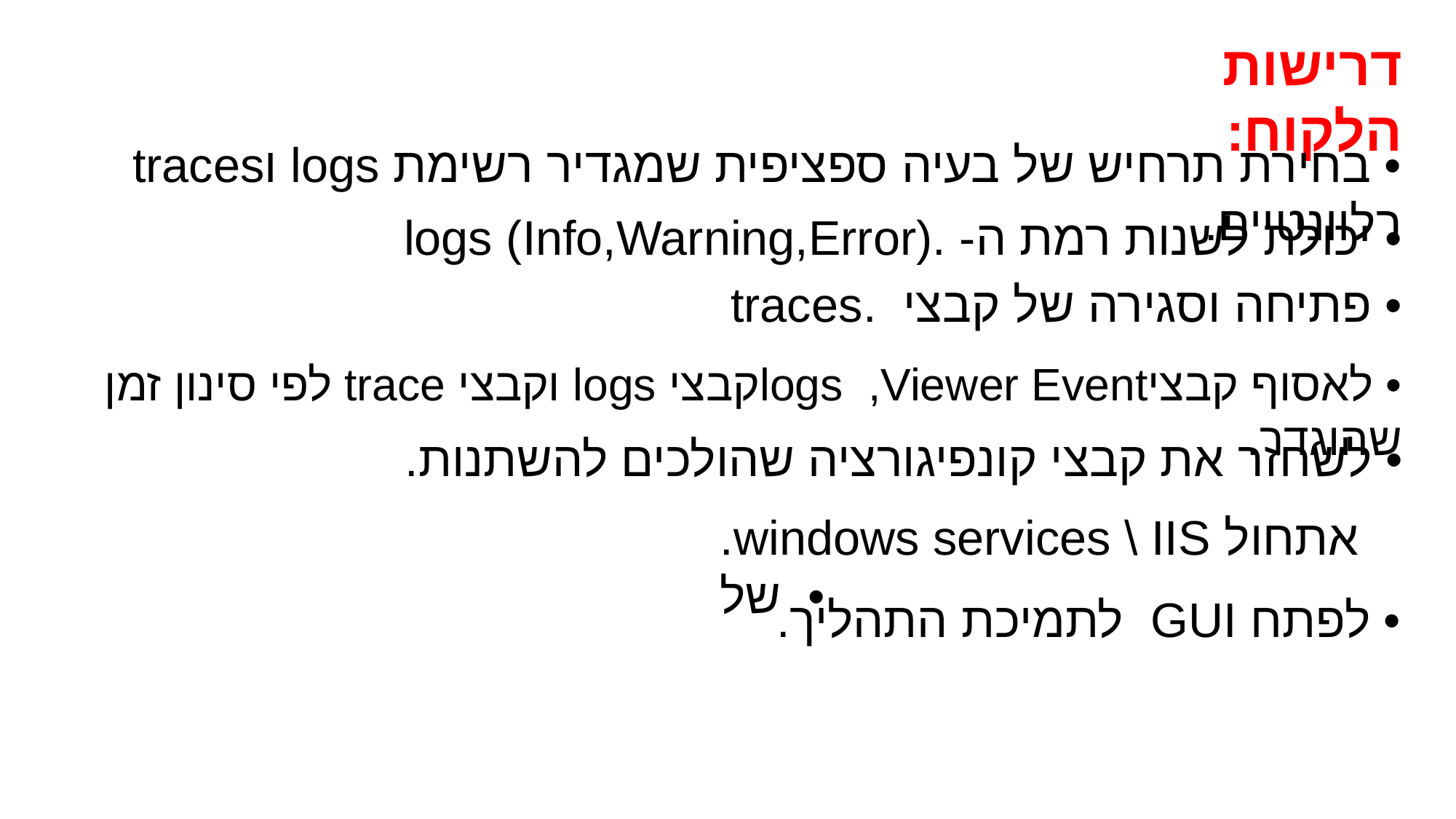

דרישות הלקוח:
• בחירת תרחיש של בעיה ספציפית שמגדיר רשימת logs וtraces  רלוונטיים.
• יכולת לשנות רמת ה- .(Info,Warning,Error) logs
• פתיחה וסגירה של קבצי  .traces
• לאסוף קבציlogs  ,Viewer Eventקבצי logs וקבצי trace לפי סינון זמן שהוגדר.
• לשחזר את קבצי קונפיגורציה שהולכים להשתנות.
.windows services \ IIS אתחול של  •
• לפתח GUI  לתמיכת התהליך.